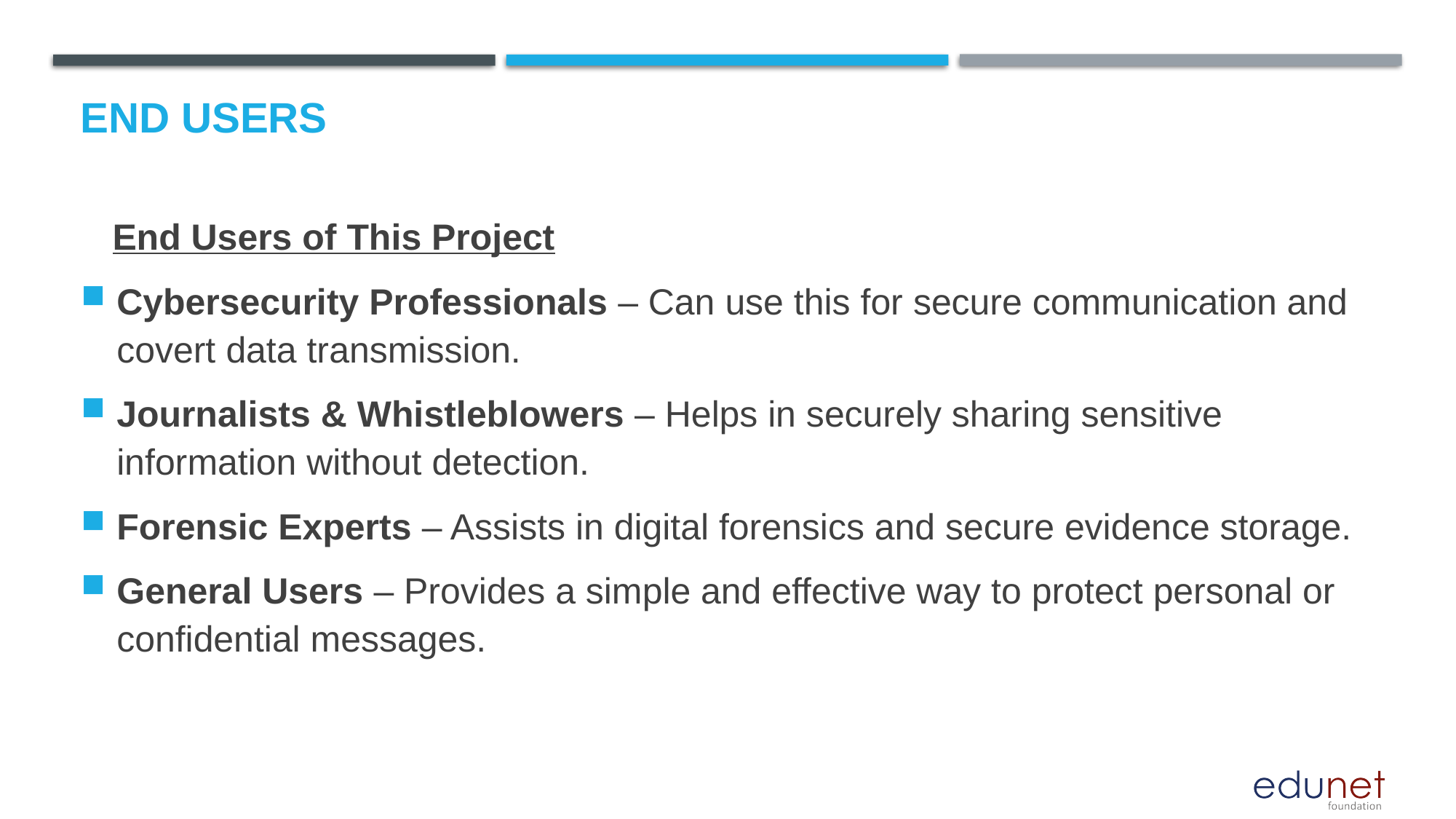

# End users
End Users of This Project
Cybersecurity Professionals – Can use this for secure communication and covert data transmission.
Journalists & Whistleblowers – Helps in securely sharing sensitive information without detection.
Forensic Experts – Assists in digital forensics and secure evidence storage.
General Users – Provides a simple and effective way to protect personal or confidential messages.